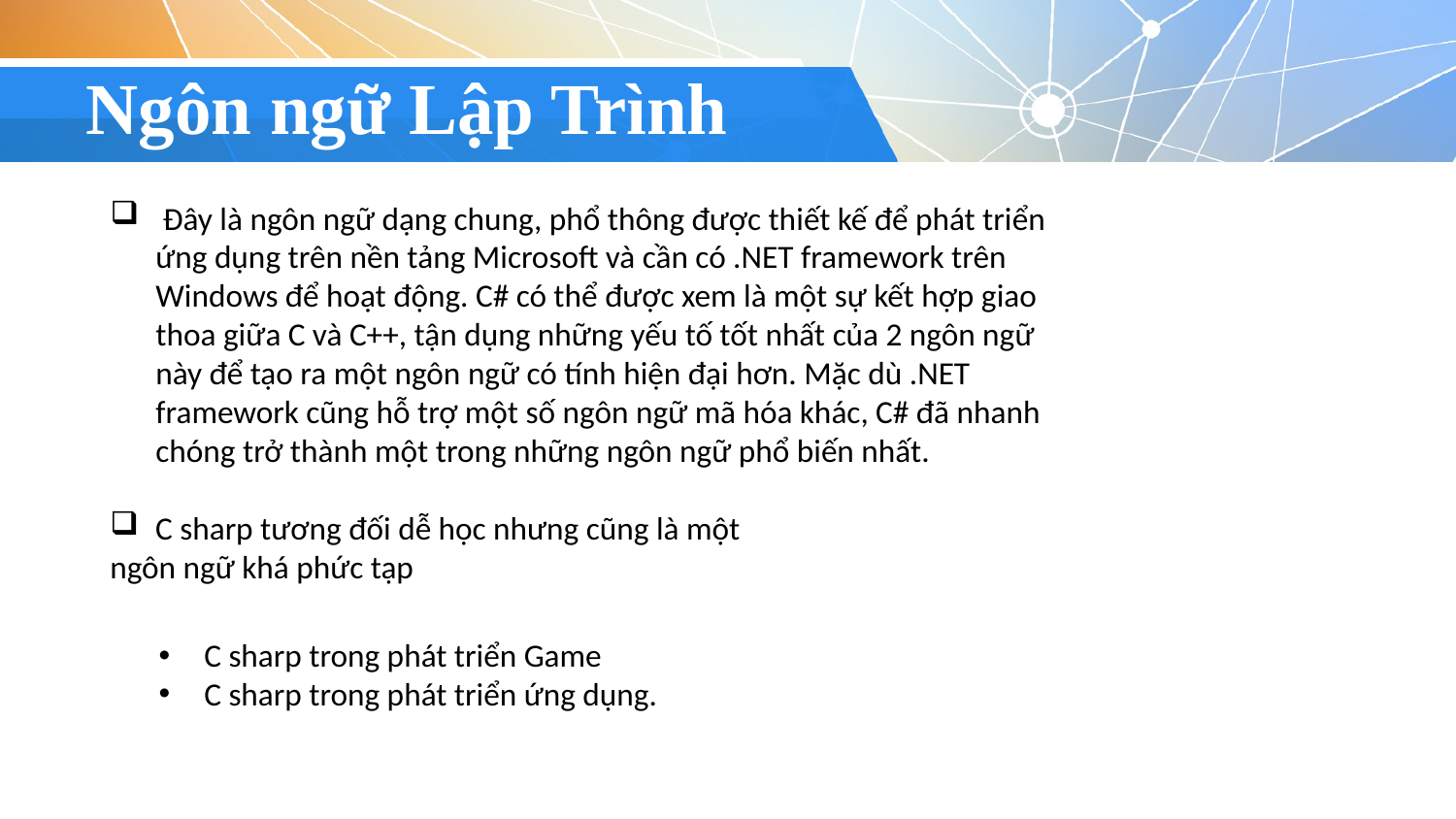

# Ngôn ngữ Lập Trình
 Đây là ngôn ngữ dạng chung, phổ thông được thiết kế để phát triển ứng dụng trên nền tảng Microsoft và cần có .NET framework trên Windows để hoạt động. C# có thể được xem là một sự kết hợp giao thoa giữa C và C++, tận dụng những yếu tố tốt nhất của 2 ngôn ngữ này để tạo ra một ngôn ngữ có tính hiện đại hơn. Mặc dù .NET framework cũng hỗ trợ một số ngôn ngữ mã hóa khác, C# đã nhanh chóng trở thành một trong những ngôn ngữ phổ biến nhất.
C sharp tương đối dễ học nhưng cũng là một
ngôn ngữ khá phức tạp

C sharp trong phát triển Game
C sharp trong phát triển ứng dụng.